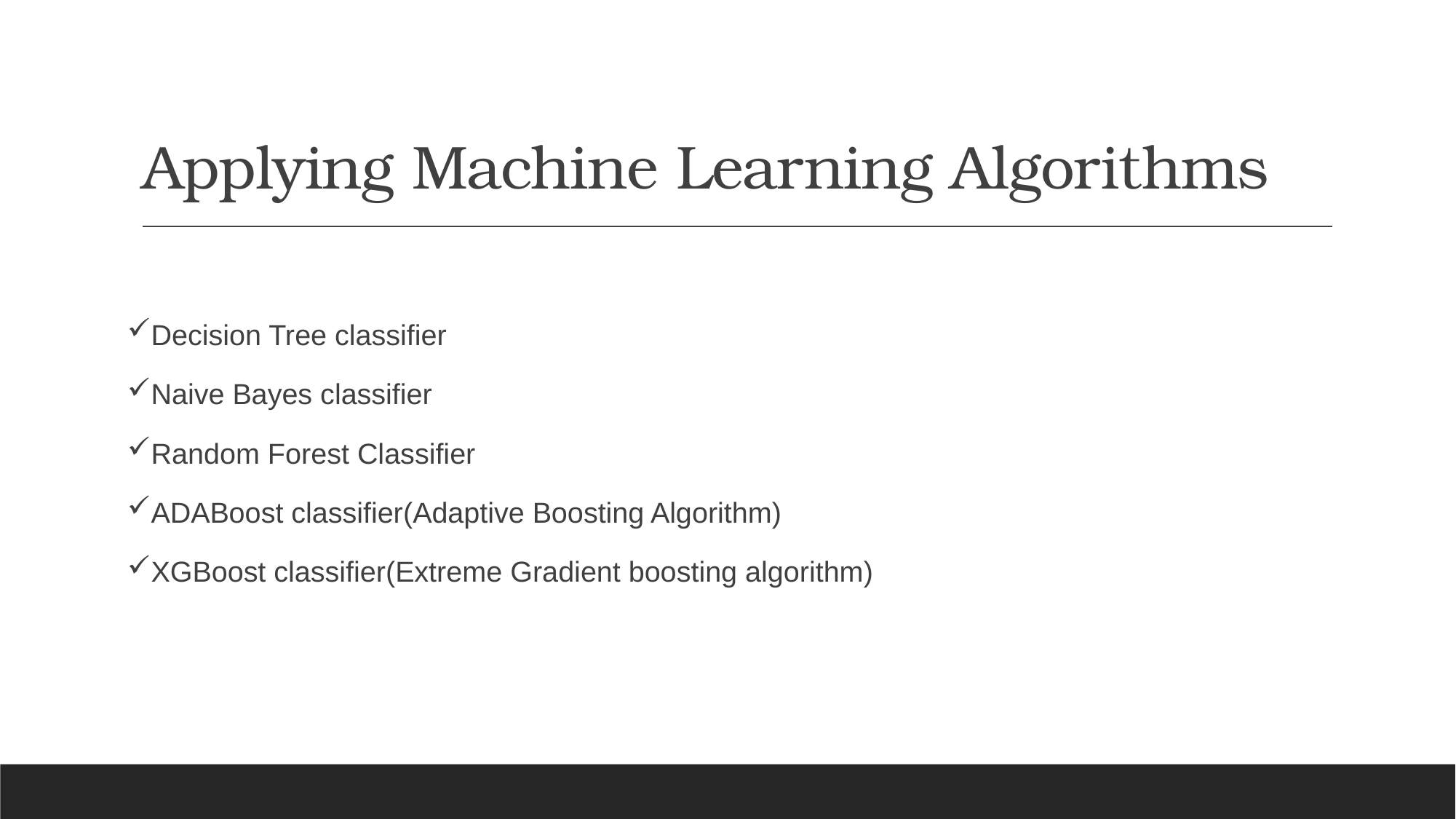

# Applying Machine Learning Algorithms

Decision Tree classifier
Naive Bayes classifier
Random Forest Classifier
ADABoost classifier(Adaptive Boosting Algorithm)
XGBoost classifier(Extreme Gradient boosting algorithm)